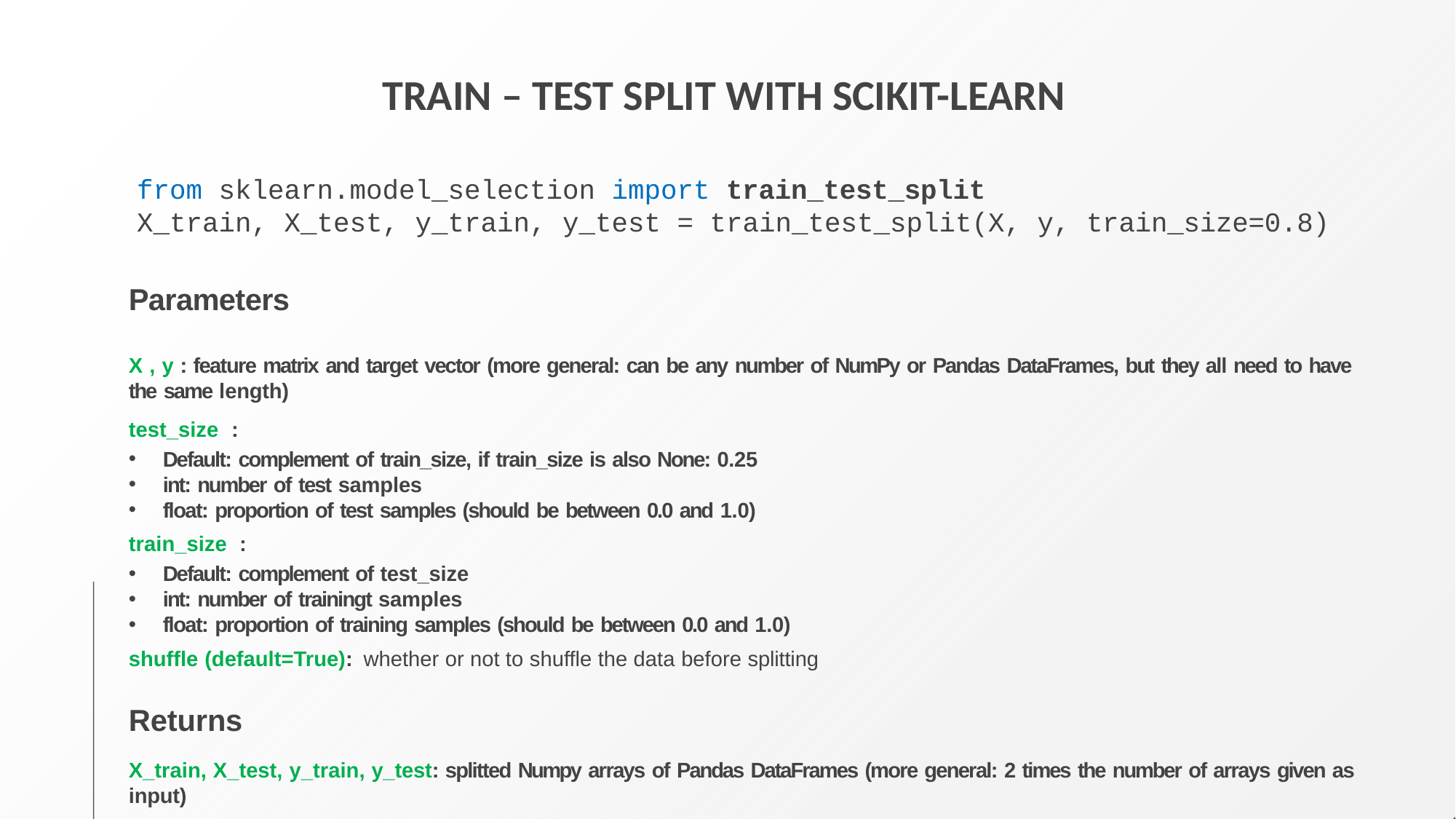

# TRAIN – TEST SPLIT WITH SCIKIT-LEARN
from sklearn.model_selection import train_test_split
X_train, X_test, y_train, y_test = train_test_split(X, y, train_size=0.8)

Parameters
X , y : feature matrix and target vector (more general: can be any number of NumPy or Pandas DataFrames, but they all need to have the same length)
test_size :
Default: complement of train_size, if train_size is also None: 0.25
int: number of test samples
float: proportion of test samples (should be between 0.0 and 1.0)
train_size :
Default: complement of test_size
int: number of trainingt samples
float: proportion of training samples (should be between 0.0 and 1.0)
shuffle (default=True): whether or not to shuffle the data before splitting

Returns
X_train, X_test, y_train, y_test: splitted Numpy arrays of Pandas DataFrames (more general: 2 times the number of arrays given as input)